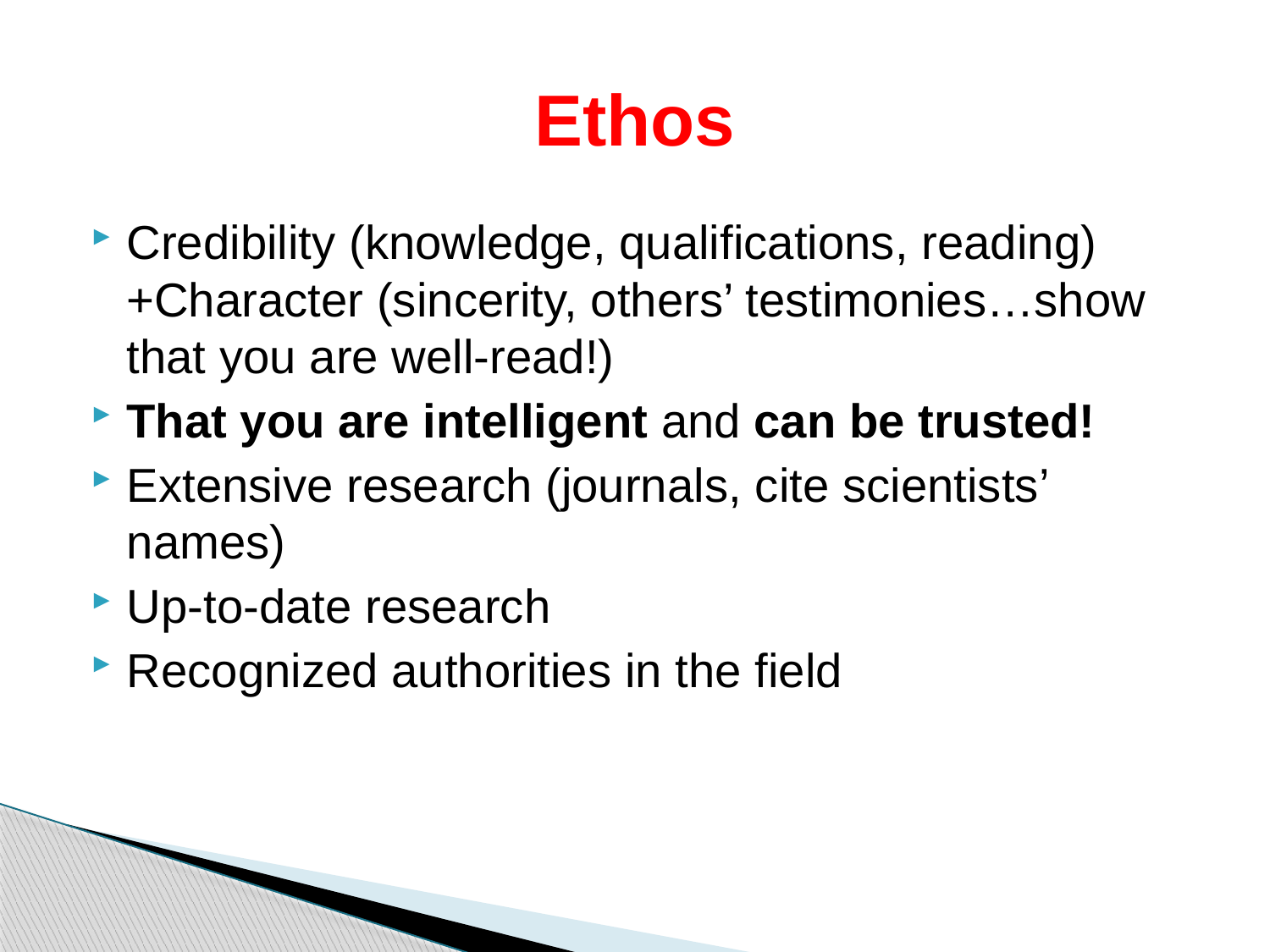

# Ethos
Credibility (knowledge, qualifications, reading) +Character (sincerity, others’ testimonies…show that you are well-read!)
That you are intelligent and can be trusted!
Extensive research (journals, cite scientists’ names)
Up-to-date research
Recognized authorities in the field